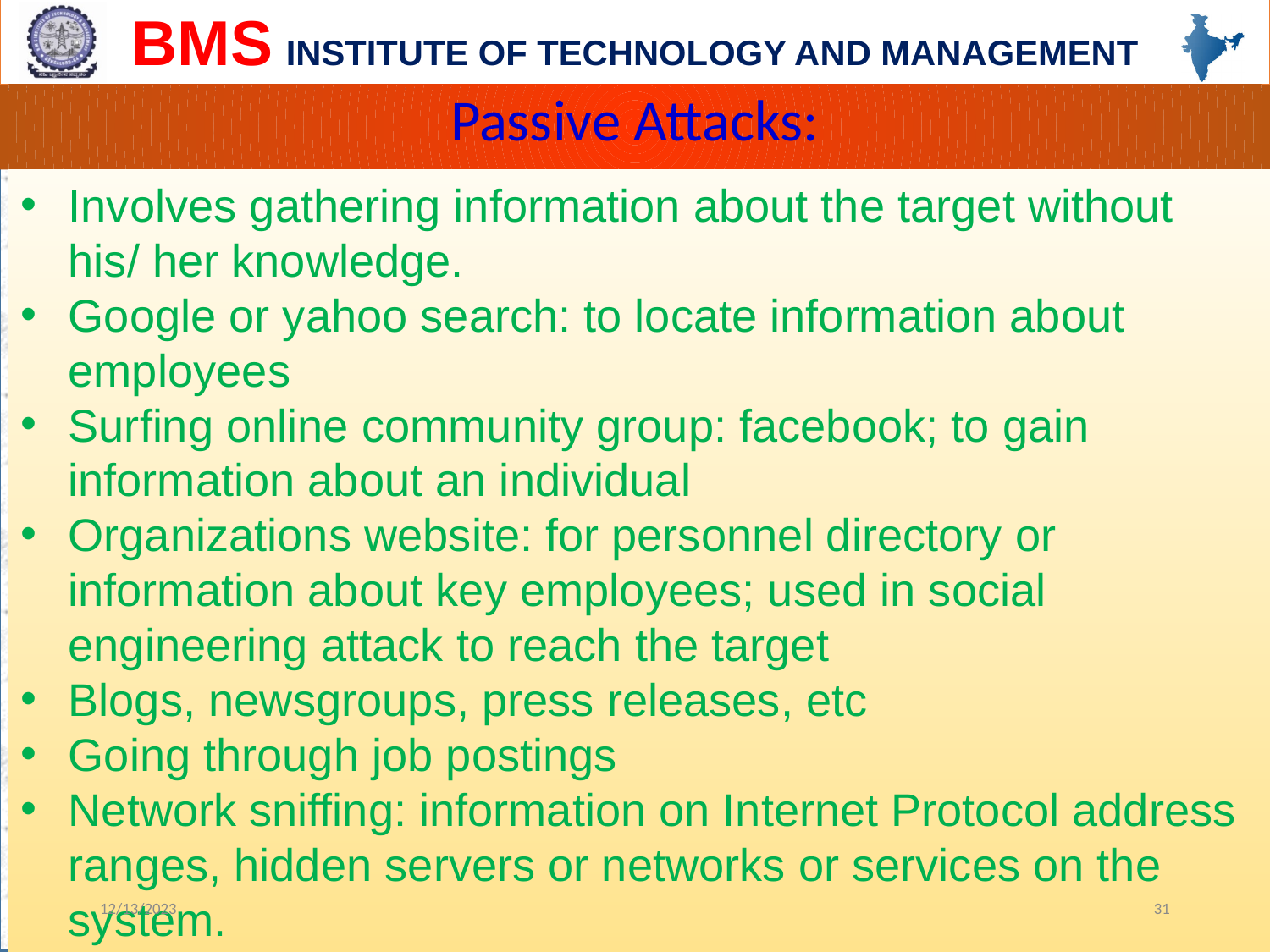

# Passive Attacks:
Involves gathering information about the target without his/ her knowledge.
Google or yahoo search: to locate information about employees
Surfing online community group: facebook; to gain information about an individual
Organizations website: for personnel directory or information about key employees; used in social engineering attack to reach the target
Blogs, newsgroups, press releases, etc
Going through job postings
Network sniffing: information on Internet Protocol address ranges, hidden servers or networks or services on the system.
12/13/2023
31